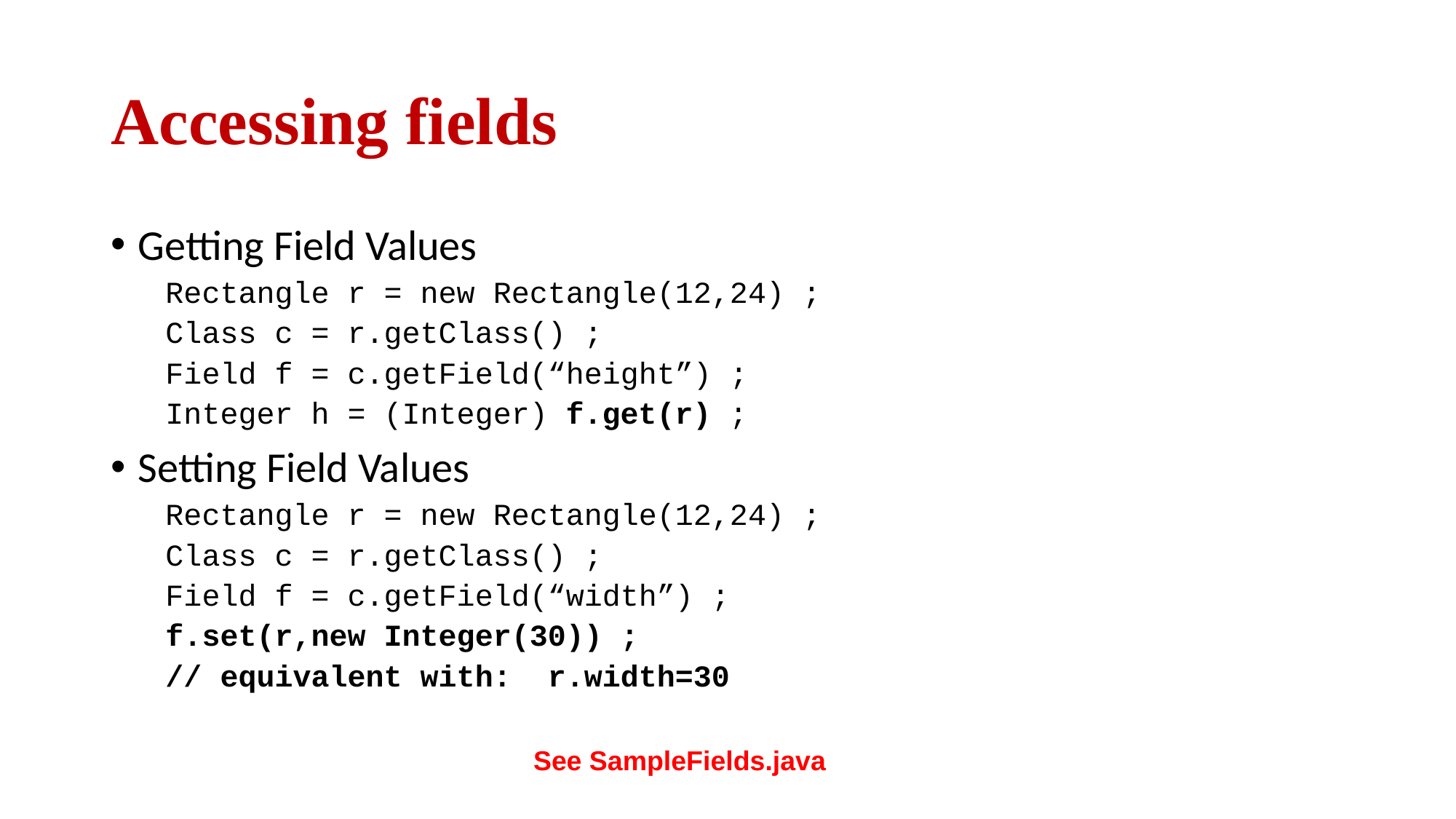

# Accessing fields
Getting Field Values
Rectangle r = new Rectangle(12,24) ;
Class c = r.getClass() ;
Field f = c.getField(“height”) ;
Integer h = (Integer) f.get(r) ;
Setting Field Values
Rectangle r = new Rectangle(12,24) ;
Class c = r.getClass() ;
Field f = c.getField(“width”) ;
f.set(r,new Integer(30)) ;
// equivalent with:  r.width=30

See SampleFields.java